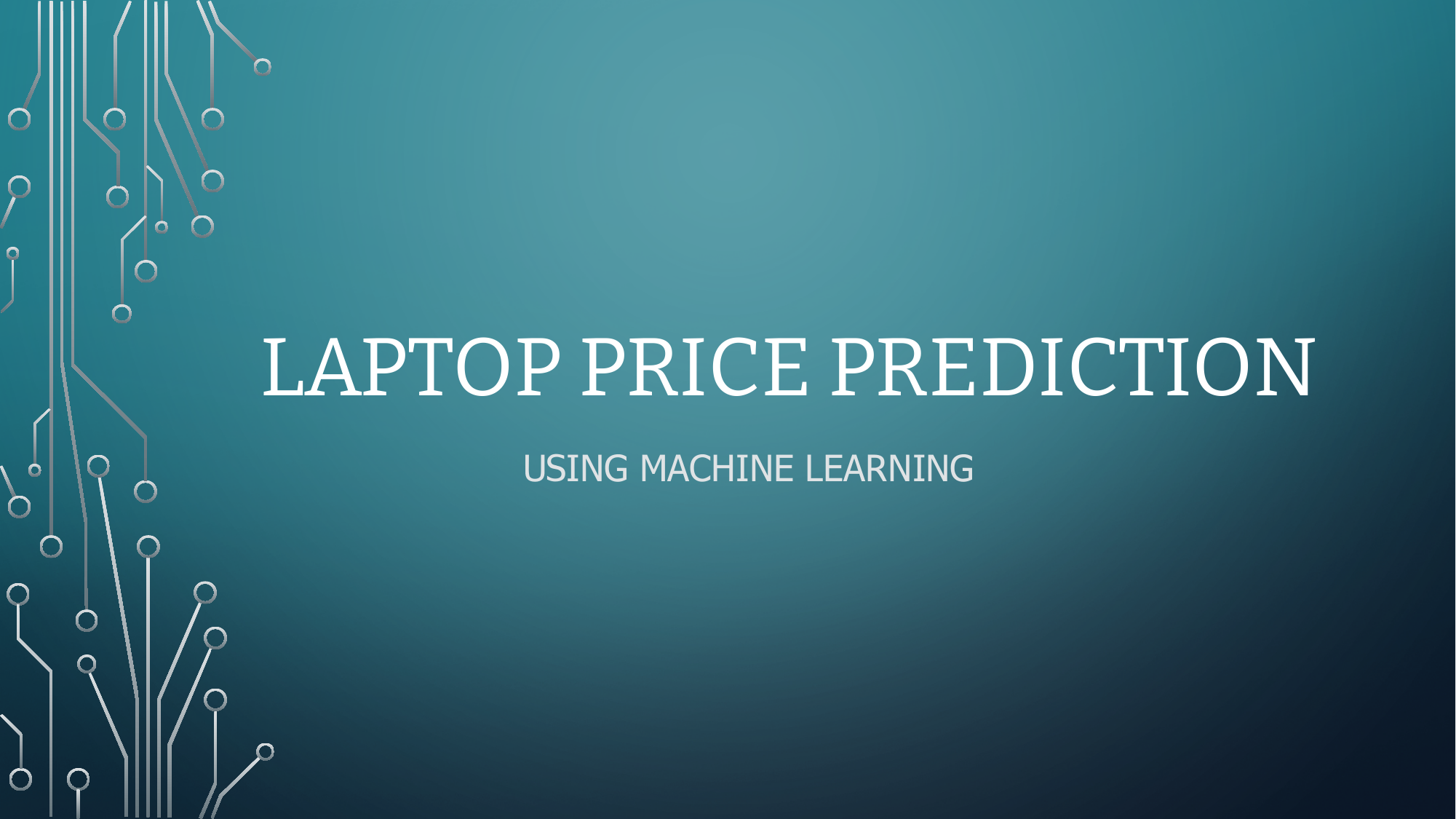

# Laptop Price prediction
Using machine learning